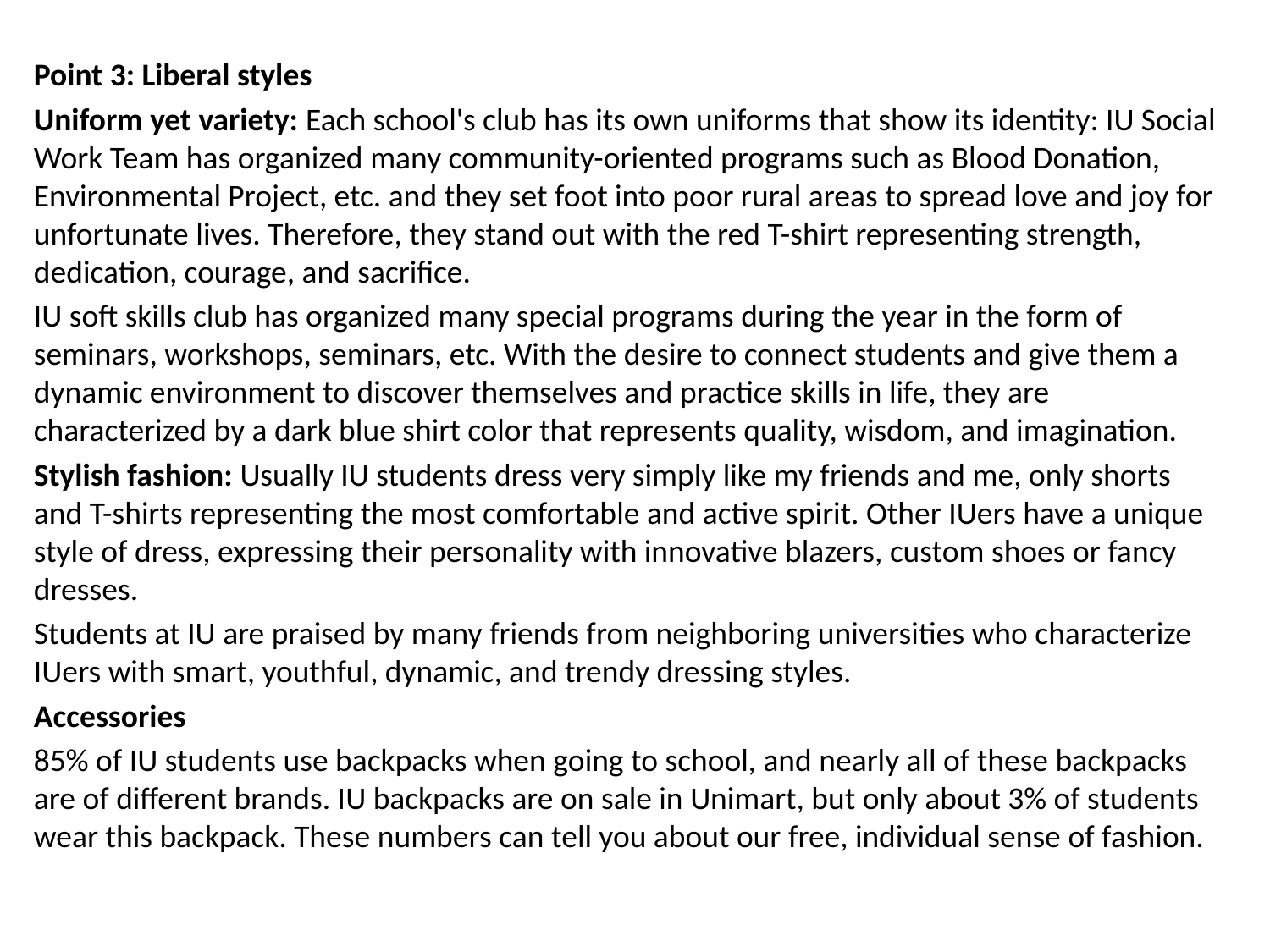

Point 3: Liberal styles
Uniform yet variety: Each school's club has its own uniforms that show its identity: IU Social Work Team has organized many community-oriented programs such as Blood Donation, Environmental Project, etc. and they set foot into poor rural areas to spread love and joy for unfortunate lives. Therefore, they stand out with the red T-shirt representing strength, dedication, courage, and sacrifice.
IU soft skills club has organized many special programs during the year in the form of seminars, workshops, seminars, etc. With the desire to connect students and give them a dynamic environment to discover themselves and practice skills in life, they are characterized by a dark blue shirt color that represents quality, wisdom, and imagination.
Stylish fashion: Usually IU students dress very simply like my friends and me, only shorts and T-shirts representing the most comfortable and active spirit. Other IUers have a unique style of dress, expressing their personality with innovative blazers, custom shoes or fancy dresses.
Students at IU are praised by many friends from neighboring universities who characterize IUers with smart, youthful, dynamic, and trendy dressing styles.
Accessories
85% of IU students use backpacks when going to school, and nearly all of these backpacks are of different brands. IU backpacks are on sale in Unimart, but only about 3% of students wear this backpack. These numbers can tell you about our free, individual sense of fashion.